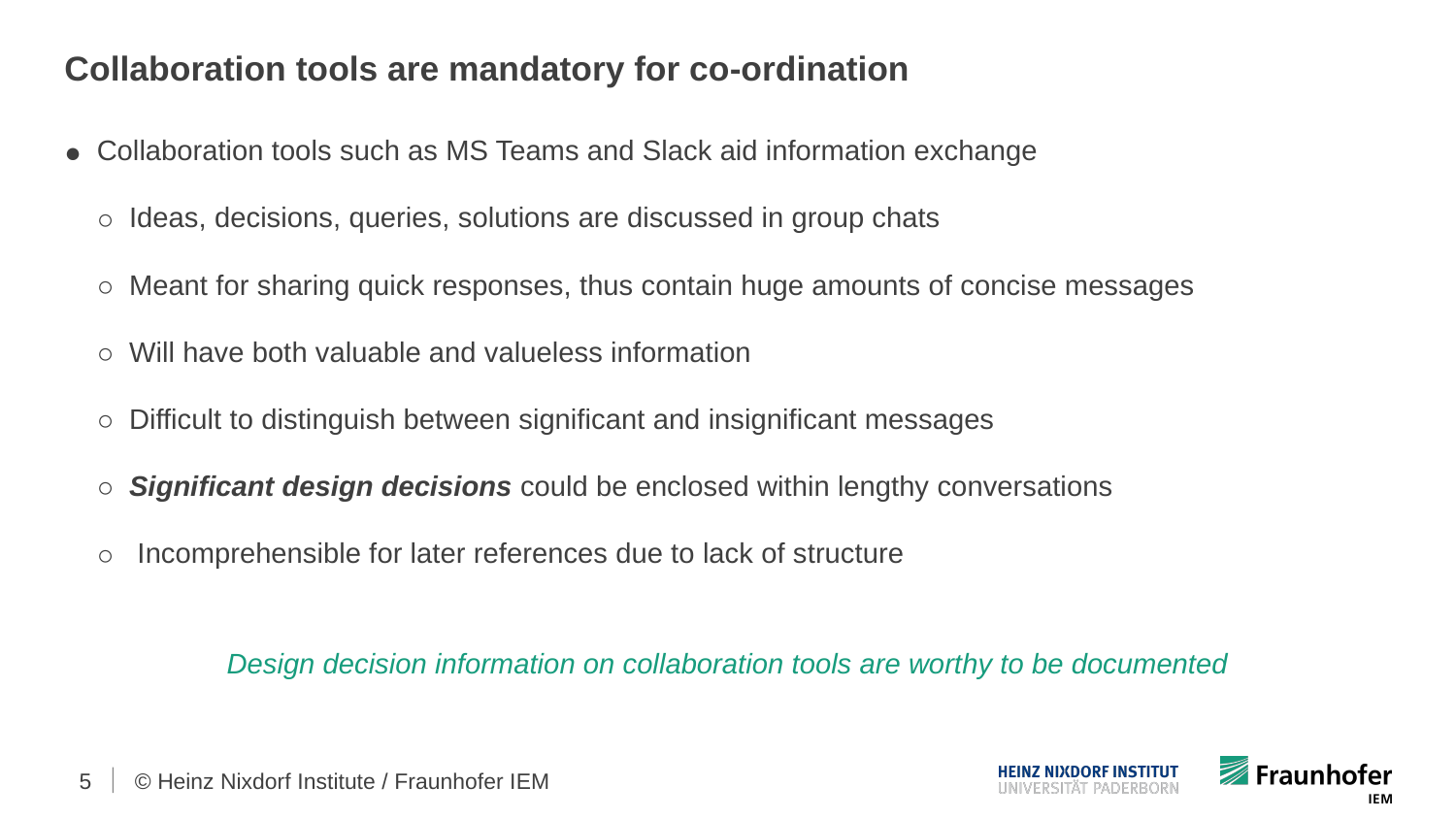

# Collaboration tools are mandatory for co-ordination
Collaboration tools such as MS Teams and Slack aid information exchange
Ideas, decisions, queries, solutions are discussed in group chats
Meant for sharing quick responses, thus contain huge amounts of concise messages
Will have both valuable and valueless information
Difficult to distinguish between significant and insignificant messages
Significant design decisions could be enclosed within lengthy conversations
 Incomprehensible for later references due to lack of structure

Design decision information on collaboration tools are worthy to be documented

5
© Heinz Nixdorf Institute / Fraunhofer IEM